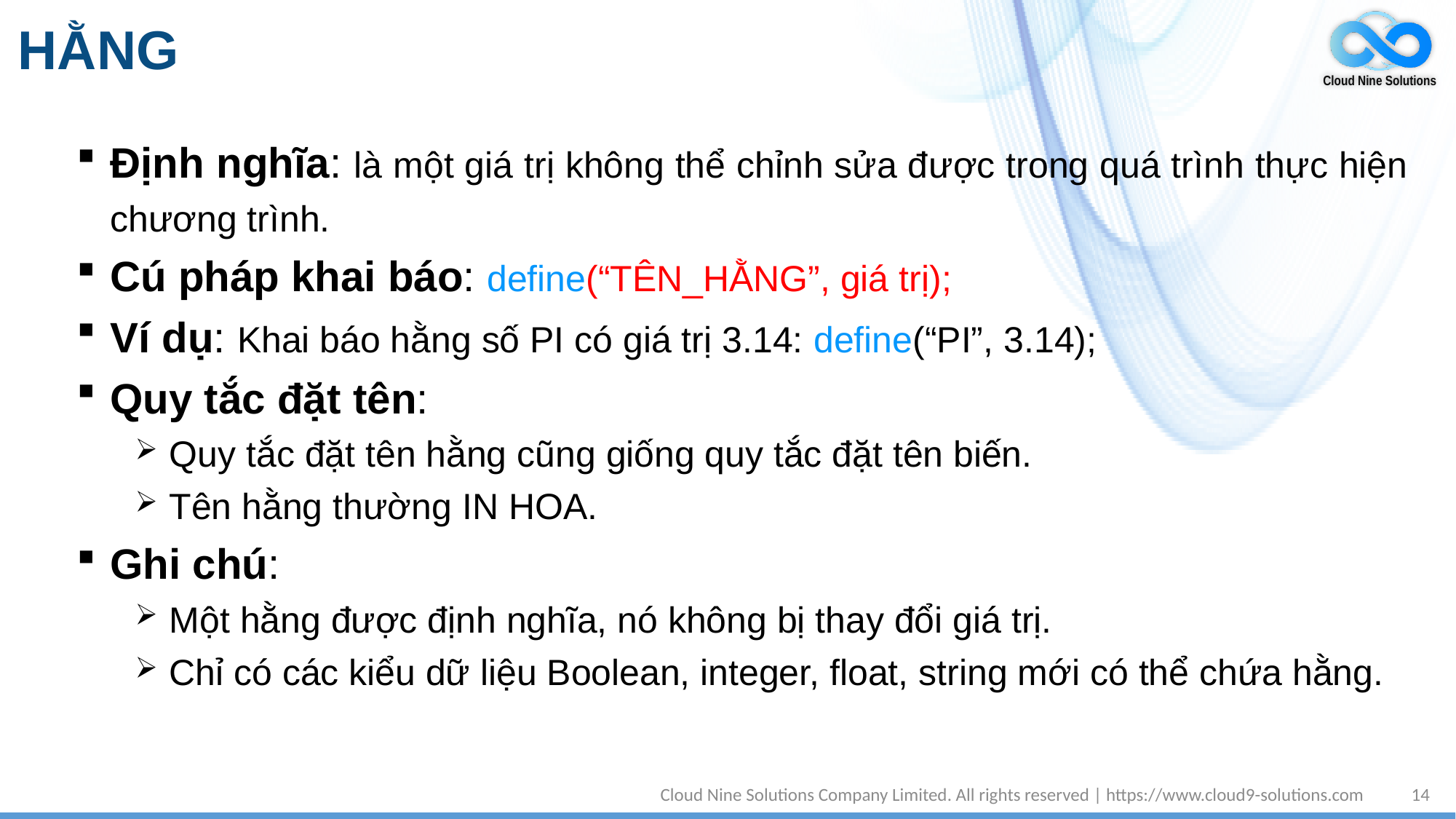

# HẰNG
Định nghĩa: là một giá trị không thể chỉnh sửa được trong quá trình thực hiện chương trình.
Cú pháp khai báo: define(“TÊN_HẰNG”, giá trị);
Ví dụ: Khai báo hằng số PI có giá trị 3.14: define(“PI”, 3.14);
Quy tắc đặt tên:
Quy tắc đặt tên hằng cũng giống quy tắc đặt tên biến.
Tên hằng thường IN HOA.
Ghi chú:
Một hằng được định nghĩa, nó không bị thay đổi giá trị.
Chỉ có các kiểu dữ liệu Boolean, integer, float, string mới có thể chứa hằng.
Cloud Nine Solutions Company Limited. All rights reserved | https://www.cloud9-solutions.com
14